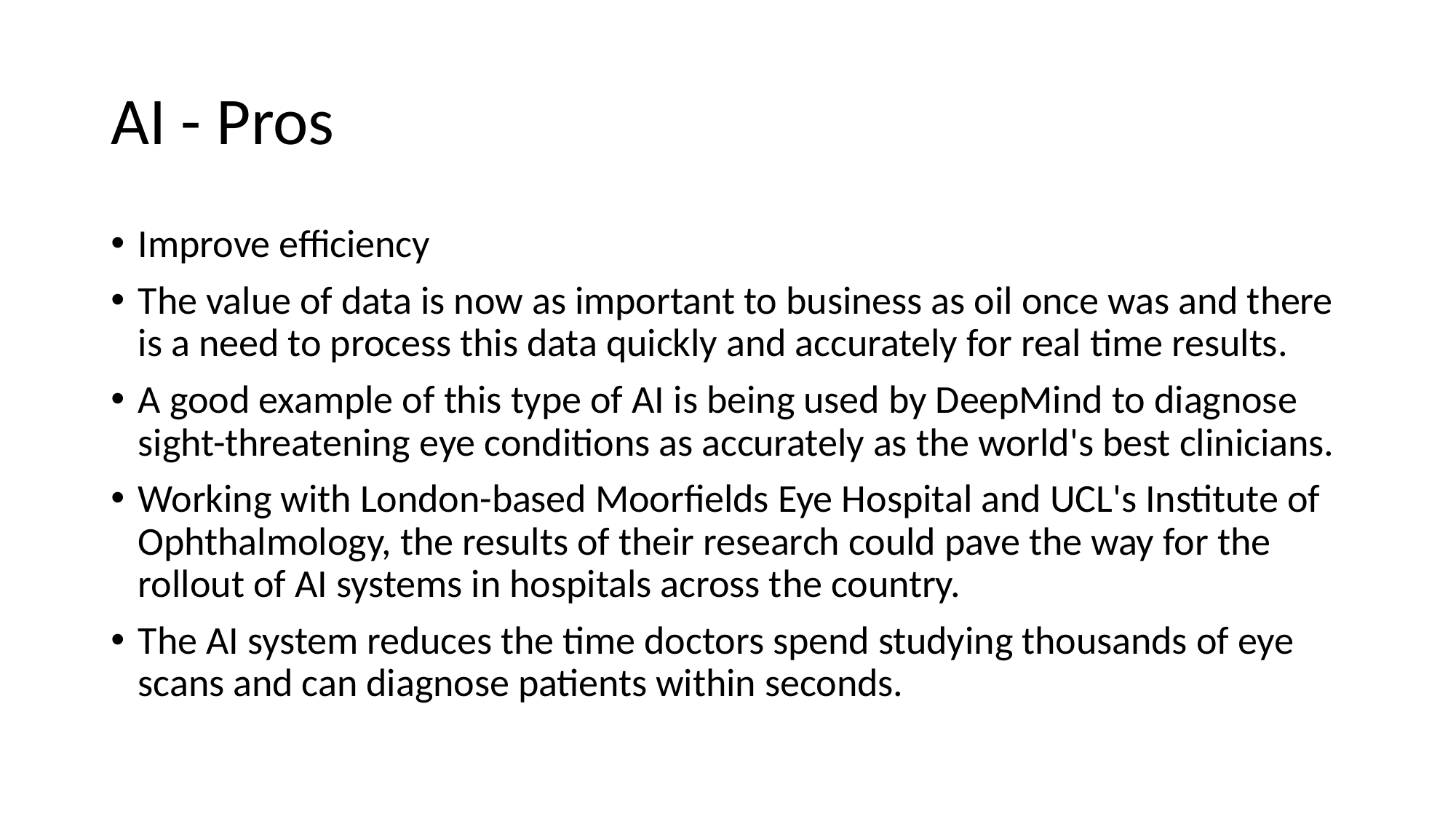

# AI - Pros
Improve efficiency
The value of data is now as important to business as oil once was and there is a need to process this data quickly and accurately for real time results.
A good example of this type of AI is being used by DeepMind to diagnose sight-threatening eye conditions as accurately as the world's best clinicians.
Working with London-based Moorfields Eye Hospital and UCL's Institute of Ophthalmology, the results of their research could pave the way for the rollout of AI systems in hospitals across the country.
The AI system reduces the time doctors spend studying thousands of eye scans and can diagnose patients within seconds.